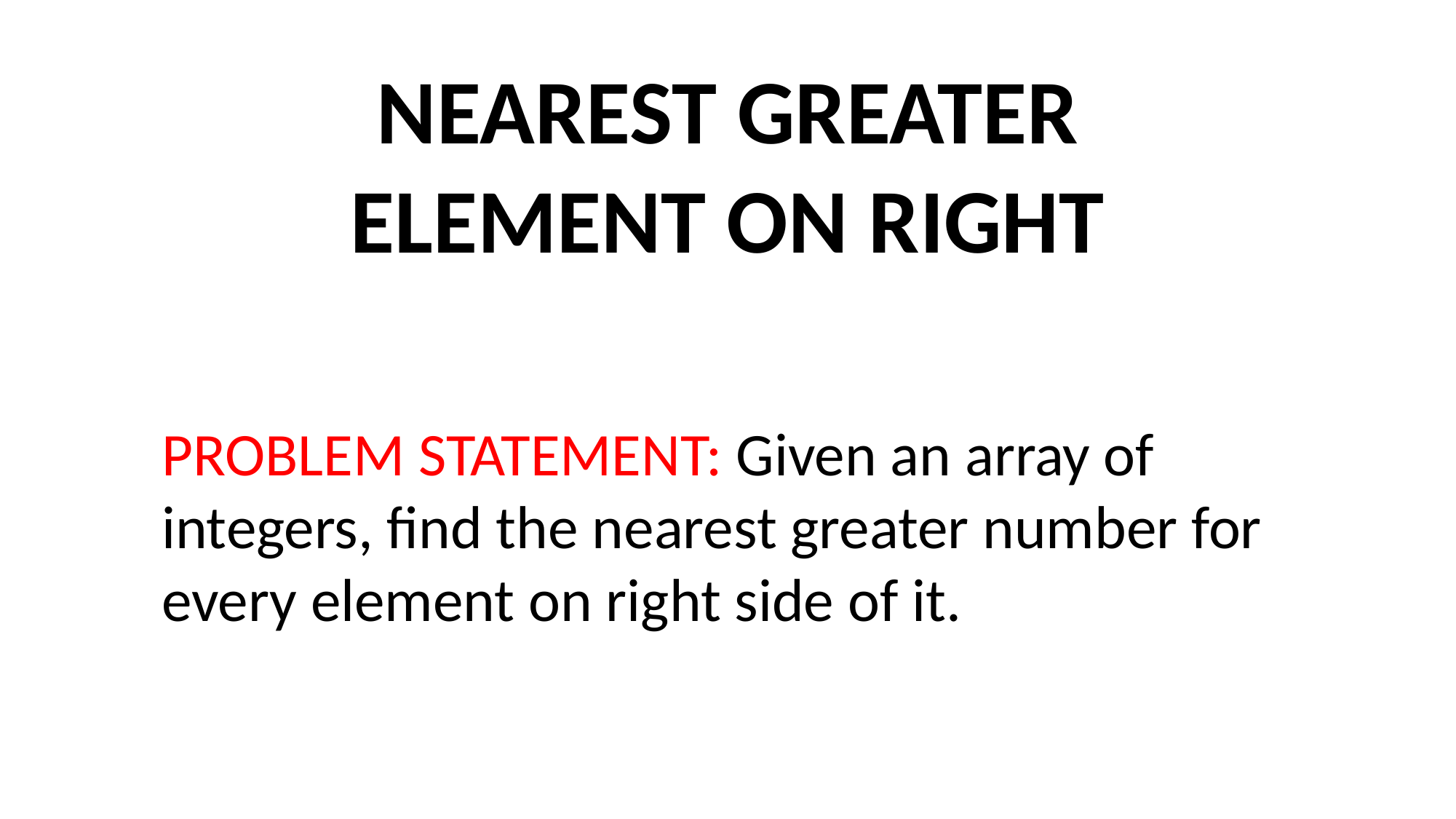

NEAREST GREATER ELEMENT ON RIGHT
PROBLEM STATEMENT: Given an array of integers, find the nearest greater number for every element on right side of it.